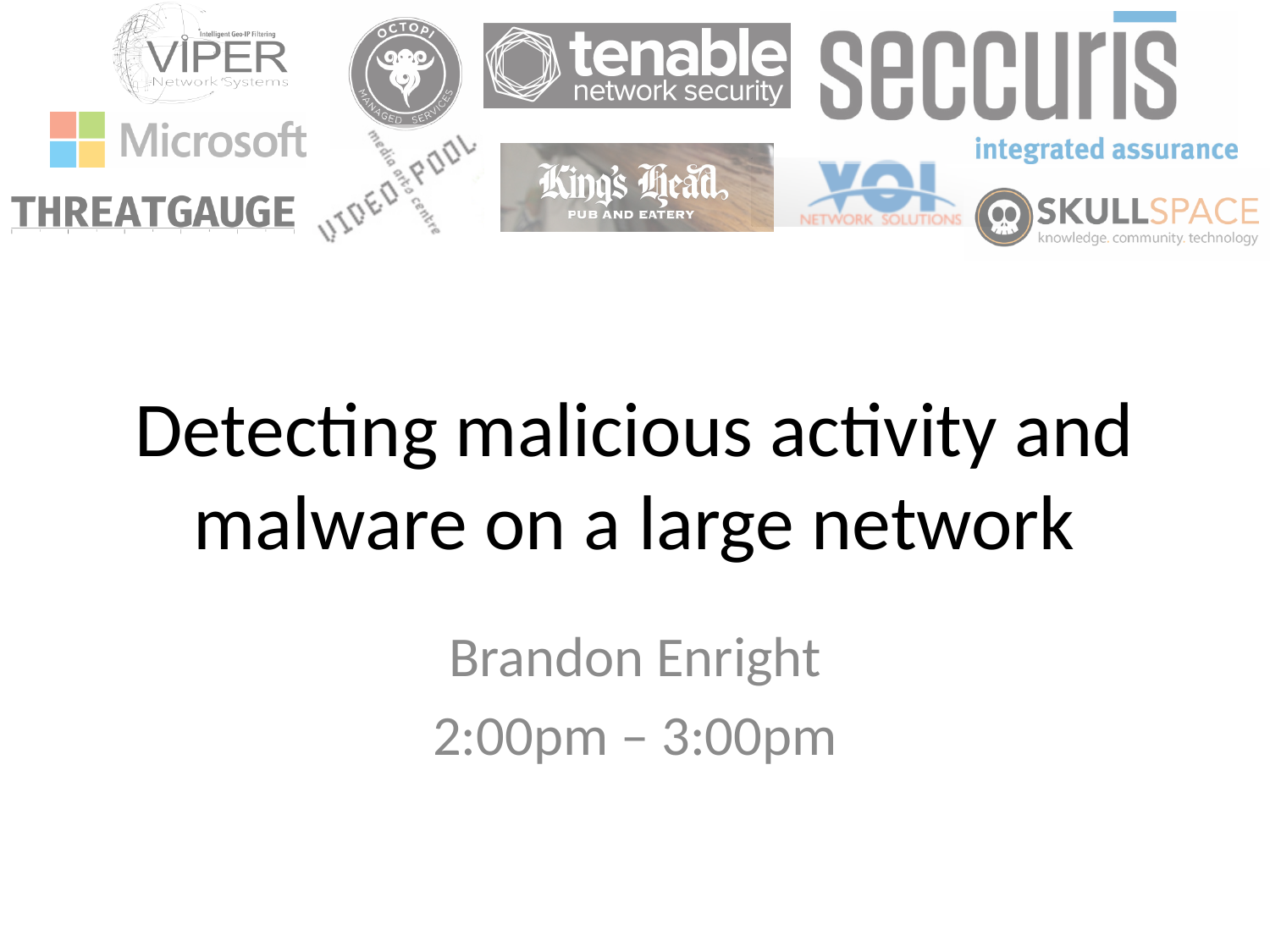

# Detecting malicious activity and malware on a large network
Brandon Enright
2:00pm – 3:00pm